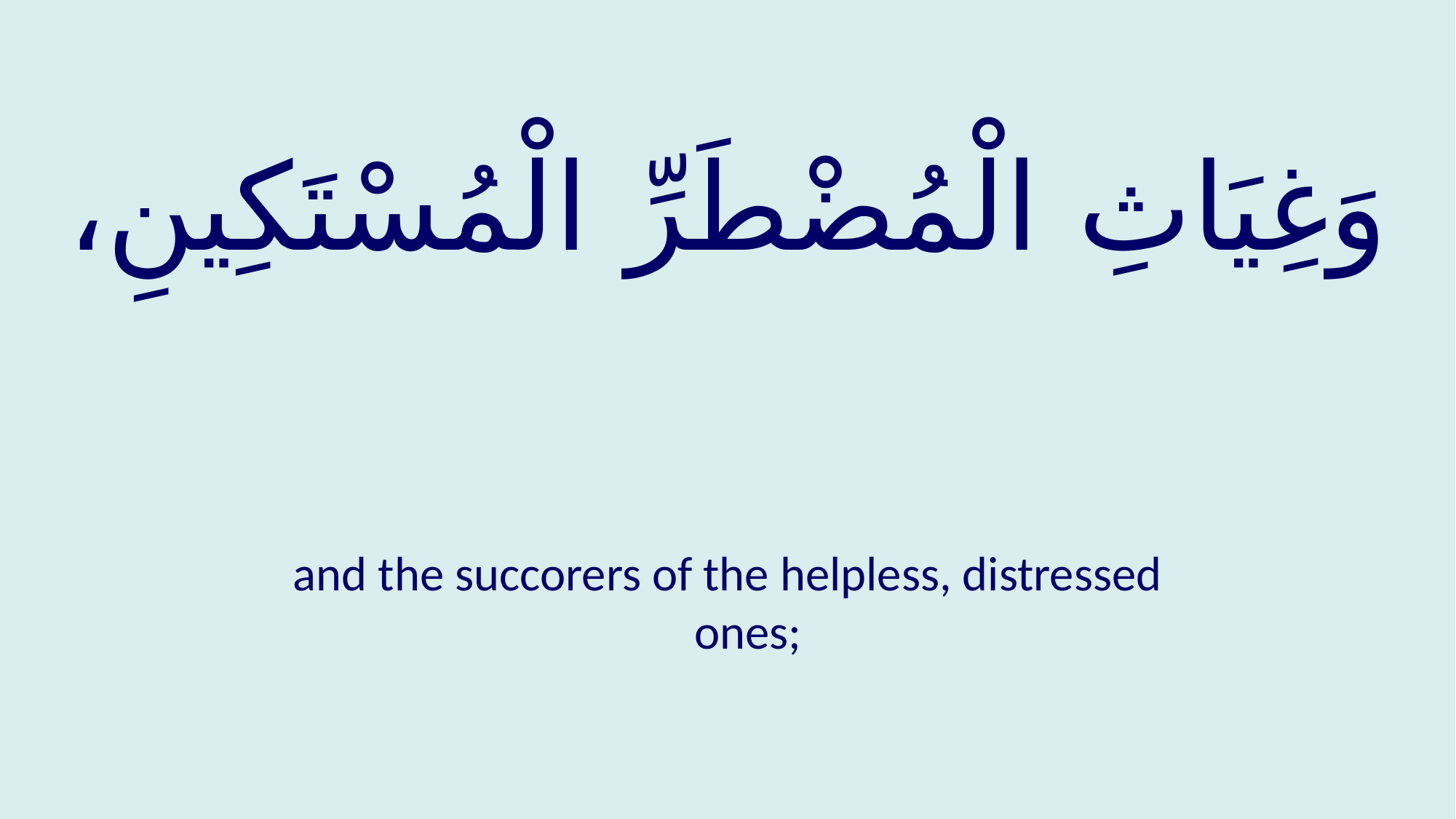

# وَغِيَاثِ الْمُضْطَرِّ الْمُسْتَكِينِ،
and the succorers of the helpless, distressed ones;